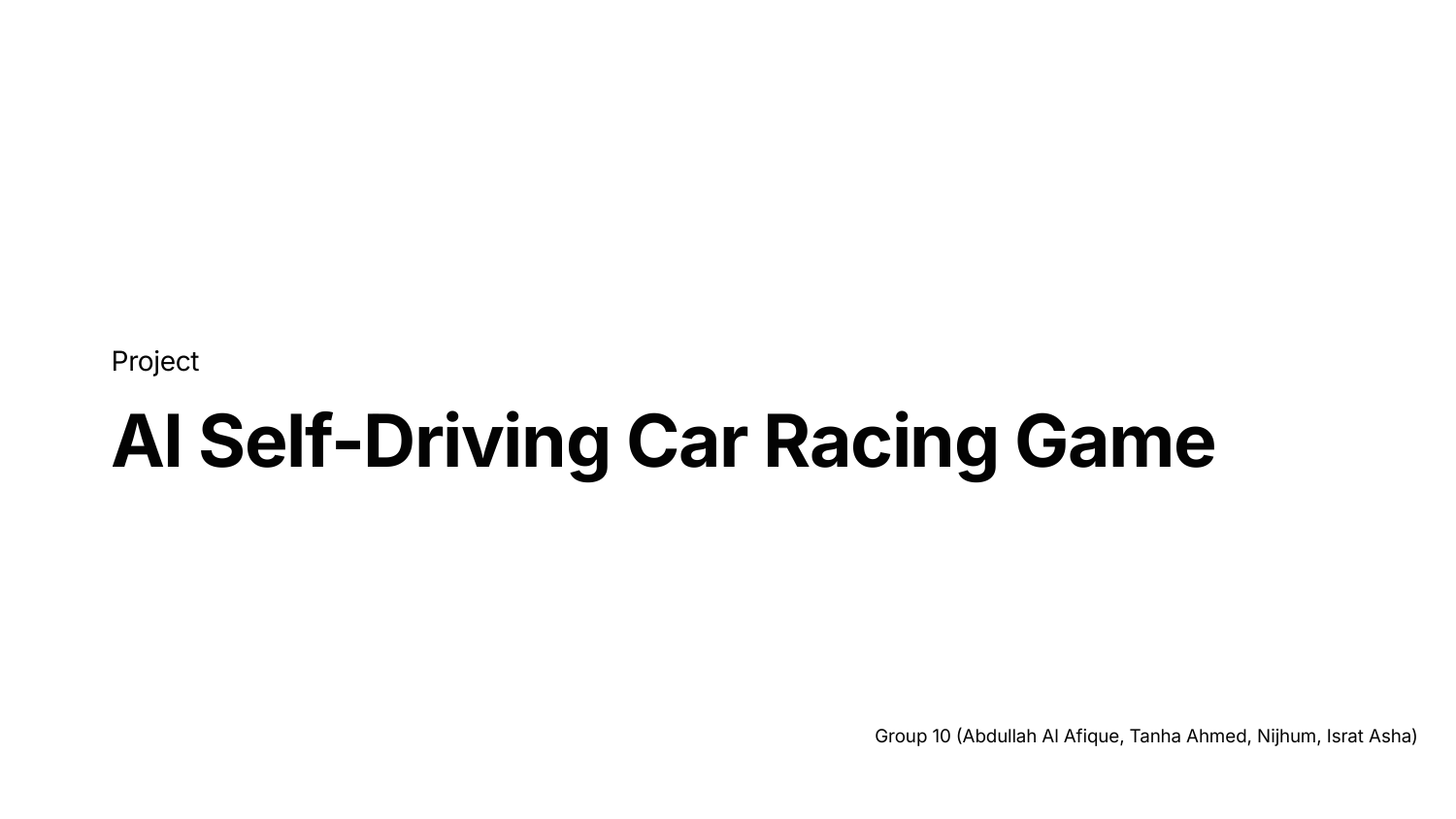

Project
AI Self-Driving Car Racing Game
Group 10 (Abdullah Al Afique, Tanha Ahmed, Nijhum, Israt Asha)